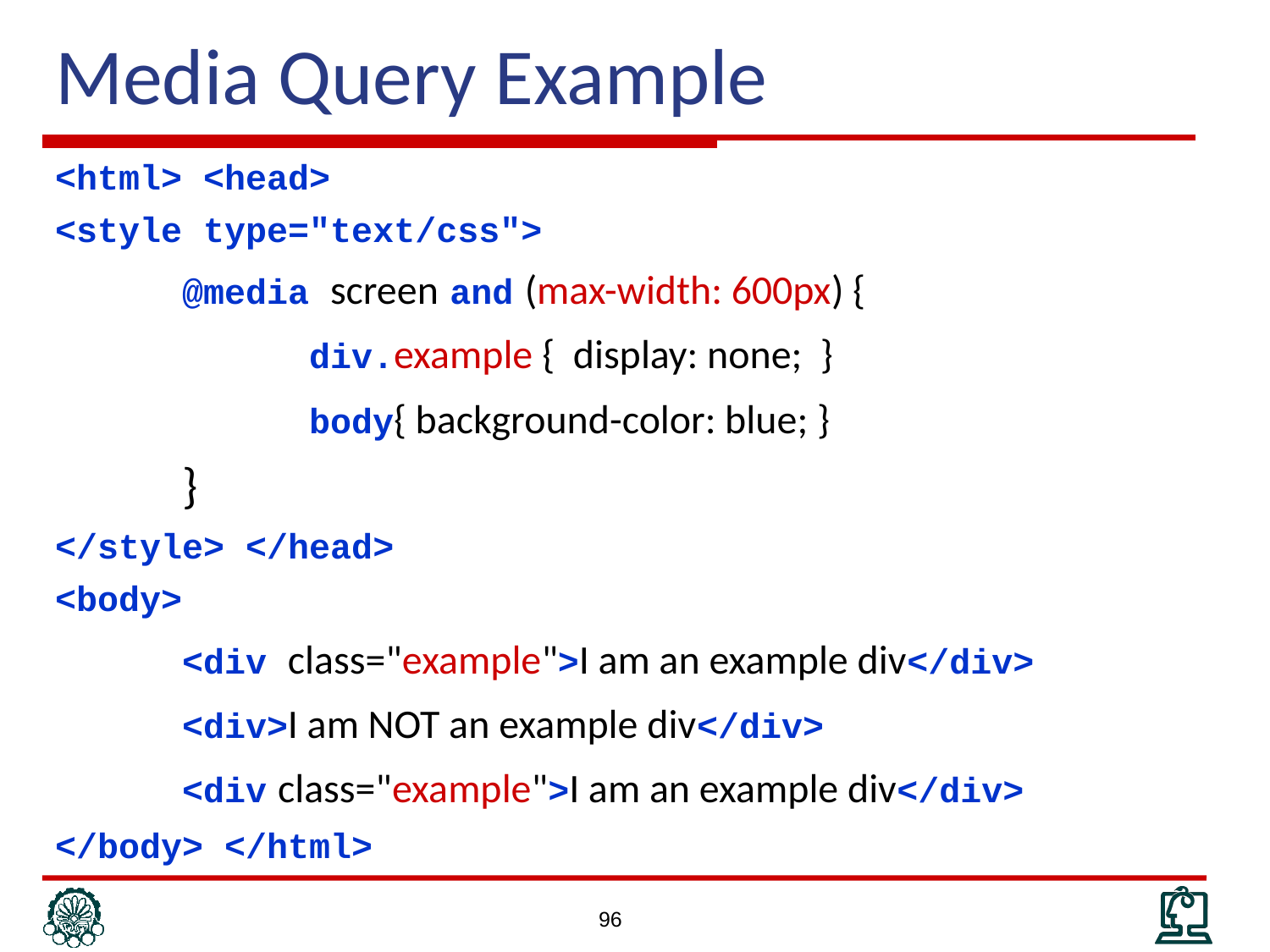

# Media Query Example
<html> <head>
<style type="text/css">
	@media screen and (max-width: 600px) {
	  	div.example {  display: none;  }
	  	body{ background-color: blue; }
	}
</style> </head>
<body>
	<div class="example">I am an example div</div>
	<div>I am NOT an example div</div>
	<div class="example">I am an example div</div>
</body> </html>

96